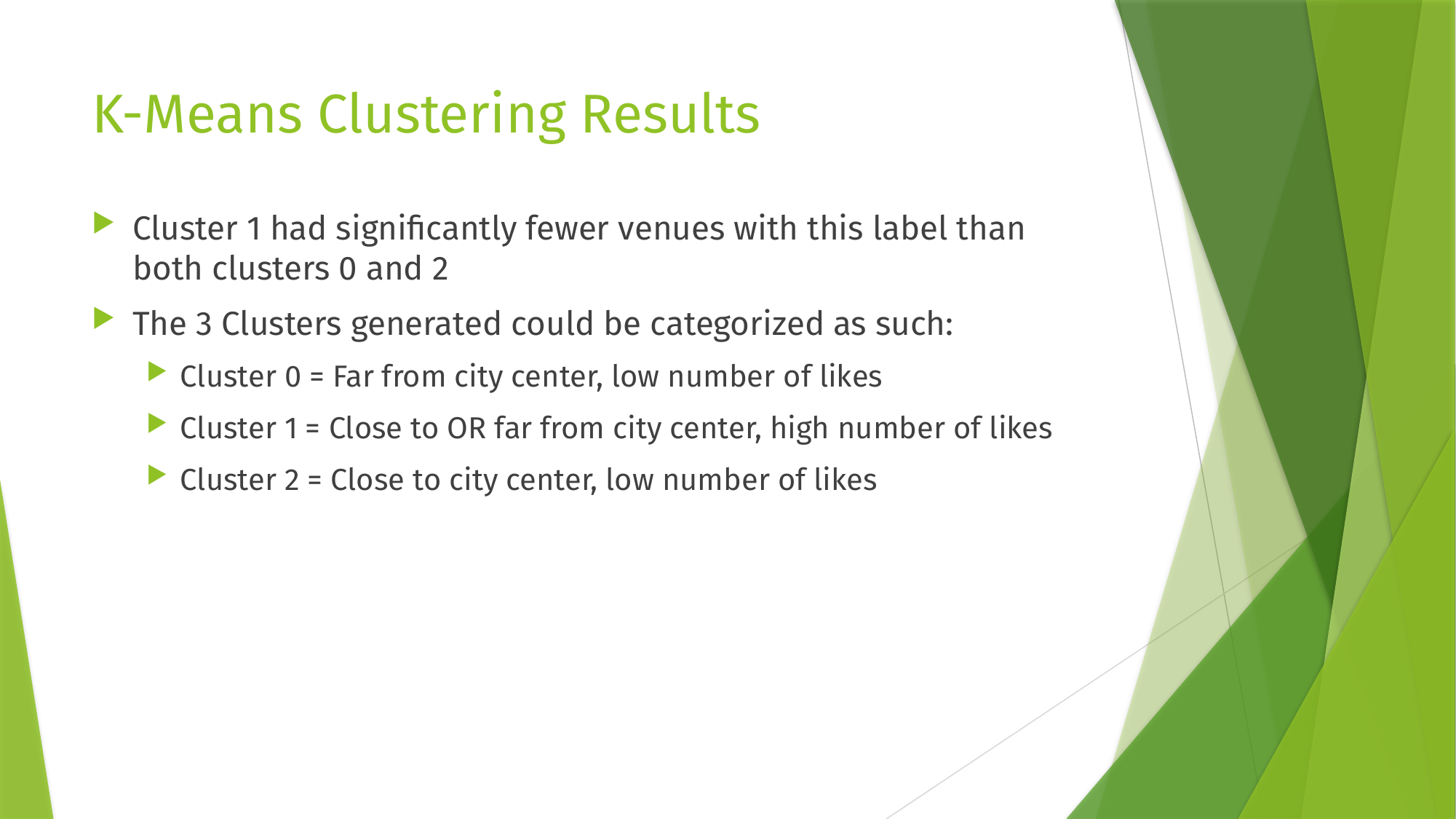

# K-Means Clustering Results
Cluster 1 had significantly fewer venues with this label than both clusters 0 and 2
The 3 Clusters generated could be categorized as such:
Cluster 0 = Far from city center, low number of likes
Cluster 1 = Close to OR far from city center, high number of likes
Cluster 2 = Close to city center, low number of likes